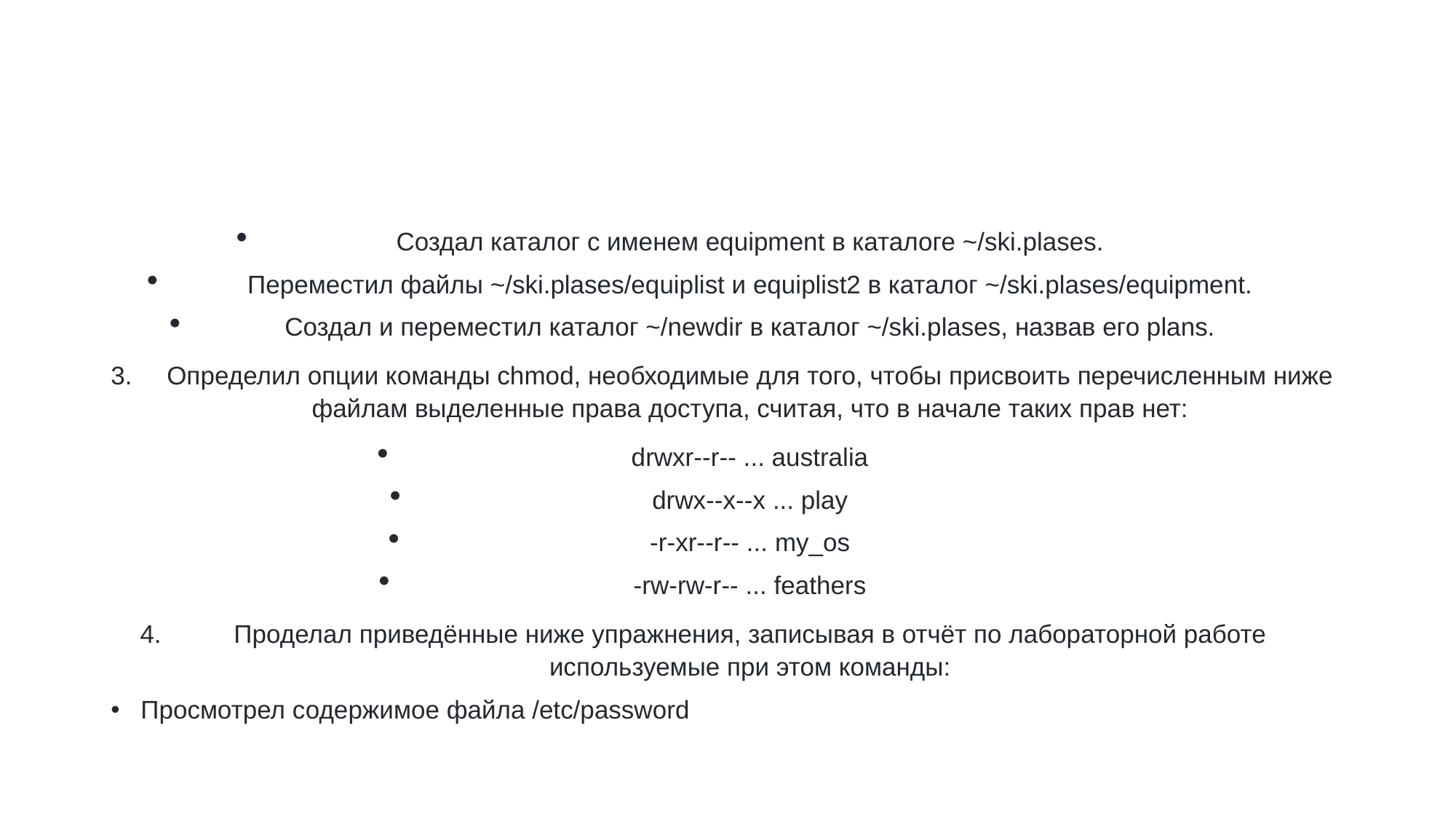

Создал каталог с именем equipment в каталоге ~/ski.plases.
Переместил файлы ~/ski.plases/equiplist и equiplist2 в каталог ~/ski.plases/equipment.
Создал и переместил каталог ~/newdir в каталог ~/ski.plases, назвав его plans.
Определил опции команды chmod, необходимые для того, чтобы присвоить перечисленным ниже файлам выделенные права доступа, считая, что в начале таких прав нет:
drwxr--r-- ... australia
drwx--x--x ... play
-r-xr--r-- ... my_os
-rw-rw-r-- ... feathers
Проделал приведённые ниже упражнения, записывая в отчёт по лабораторной работе используемые при этом команды:
Просмотрел содержимое файла /etc/password